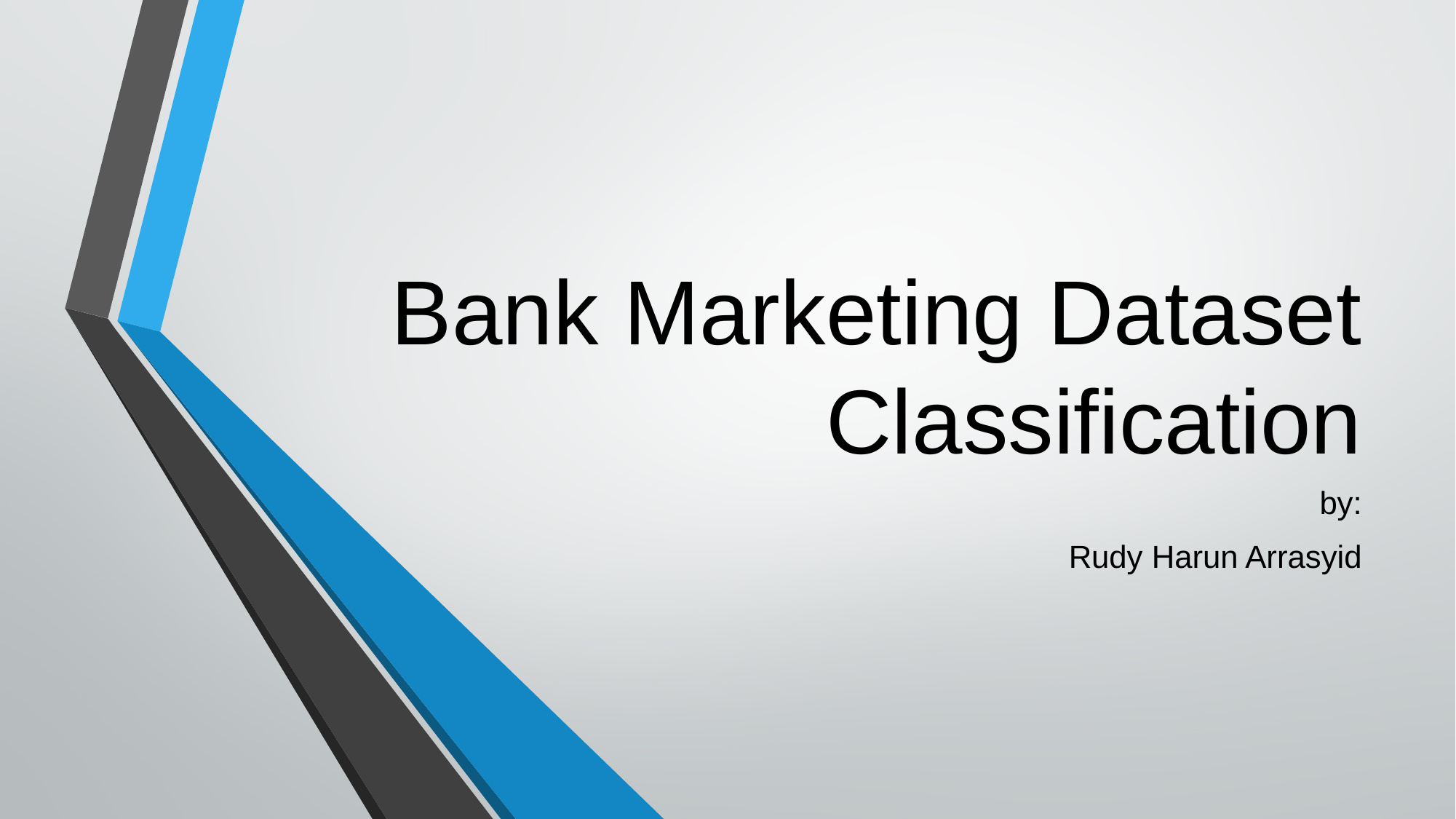

# Bank Marketing Dataset Classification
by:
Rudy Harun Arrasyid